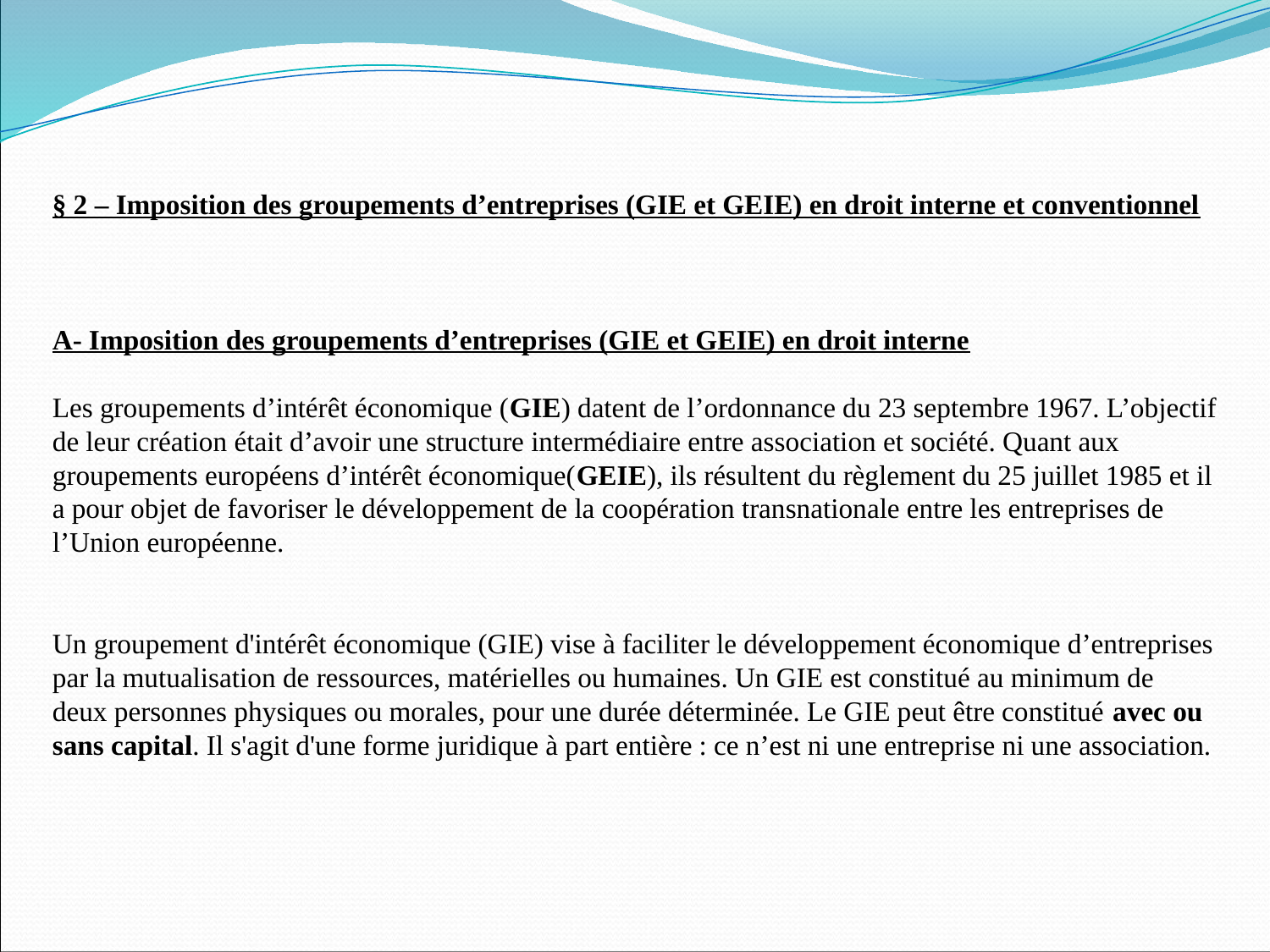

§ 2 – Imposition des groupements d’entreprises (GIE et GEIE) en droit interne et conventionnel

A- Imposition des groupements d’entreprises (GIE et GEIE) en droit interne

Les groupements d’intérêt économique (GIE) datent de l’ordonnance du 23 septembre 1967. L’objectif de leur création était d’avoir une structure intermédiaire entre association et société. Quant aux groupements européens d’intérêt économique(GEIE), ils résultent du règlement du 25 juillet 1985 et il a pour objet de favoriser le développement de la coopération transnationale entre les entreprises de l’Union européenne.

Un groupement d'intérêt économique (GIE) vise à faciliter le développement économique d’entreprises par la mutualisation de ressources, matérielles ou humaines. Un GIE est constitué au minimum de deux personnes physiques ou morales, pour une durée déterminée. Le GIE peut être constitué avec ou sans capital. Il s'agit d'une forme juridique à part entière : ce n’est ni une entreprise ni une association.